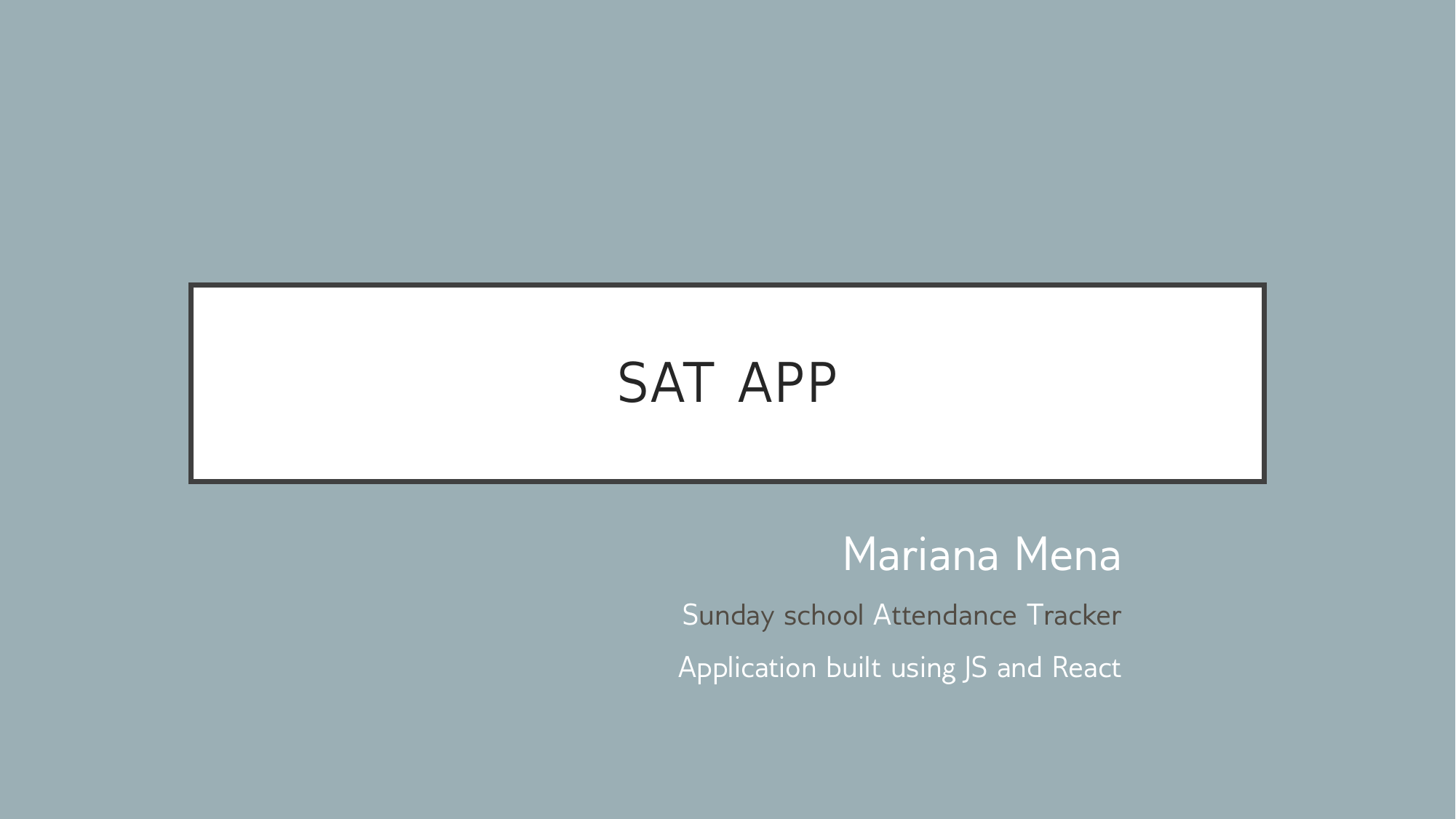

# SAT APP
Mariana Mena
Sunday school Attendance Tracker
Application built using JS and React